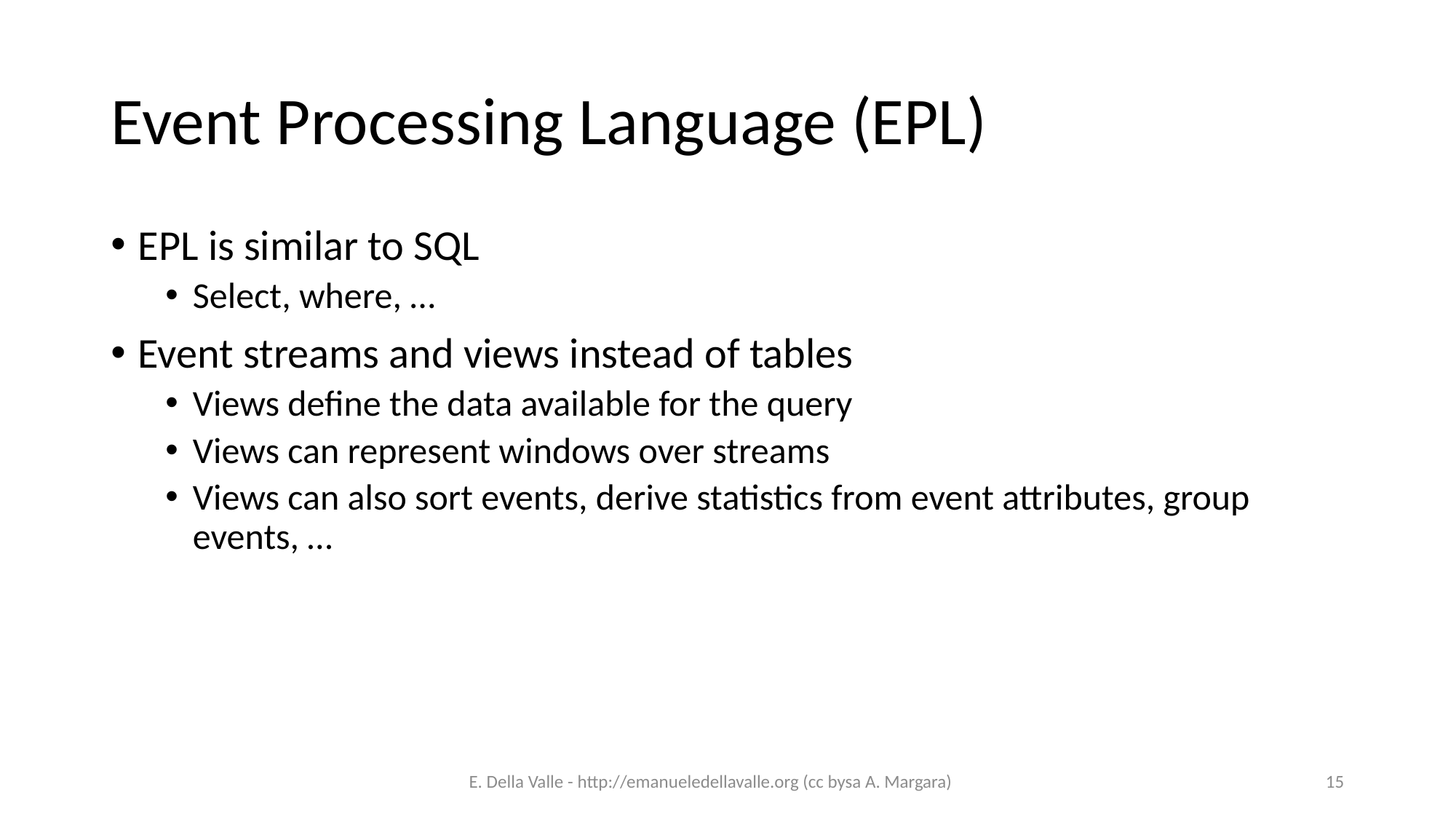

# Event Processing Language (EPL)
EPL is similar to SQL
Select, where, …
Event streams and views instead of tables
Views define the data available for the query
Views can represent windows over streams
Views can also sort events, derive statistics from event attributes, group events, …
E. Della Valle - http://emanueledellavalle.org (cc bysa A. Margara)
15